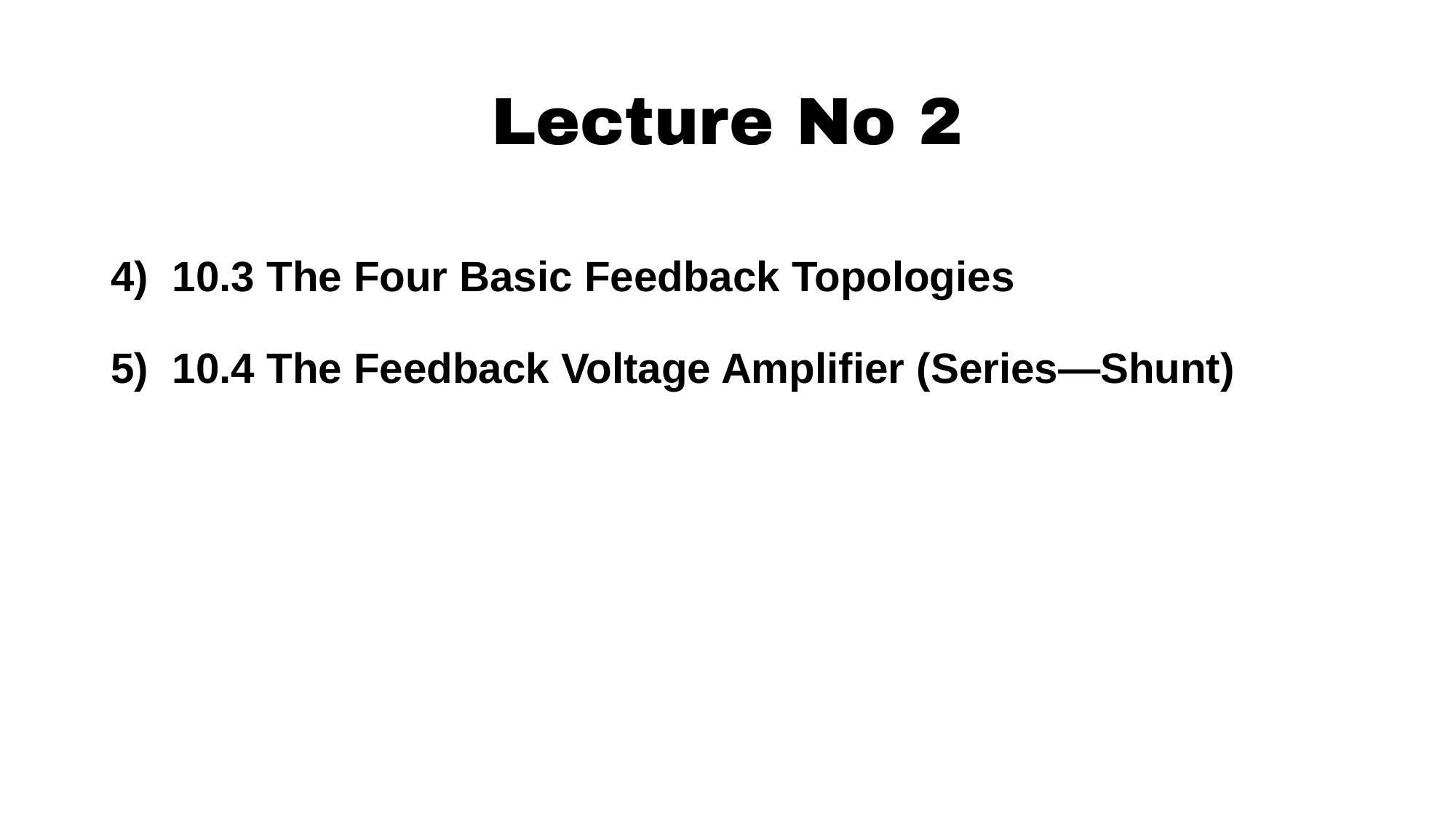

# Lecture No 2
10.3 The Four Basic Feedback Topologies
10.4 The Feedback Voltage Amplifier (Series—Shunt)